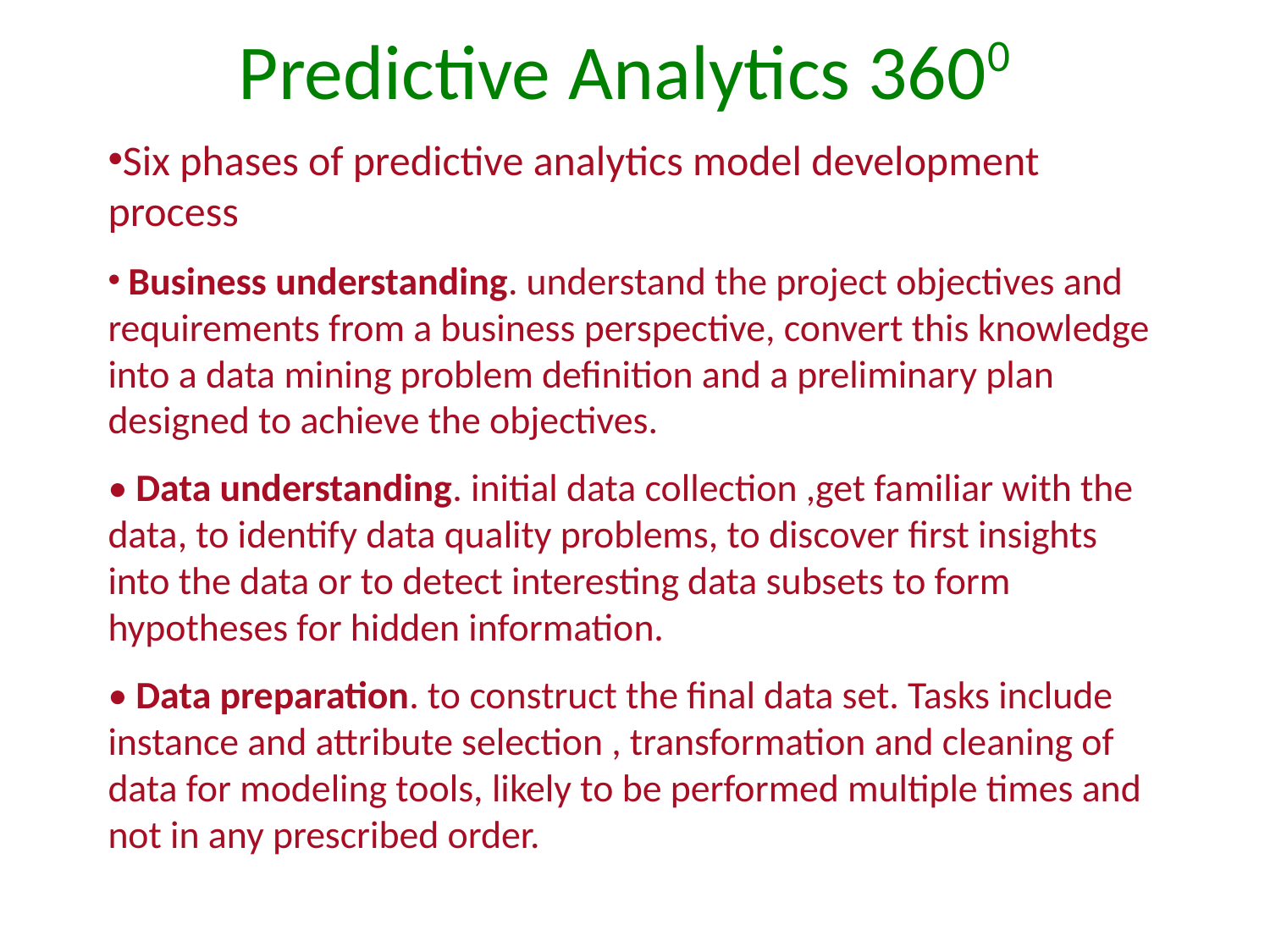

# Predictive Analytics 3600
Six phases of predictive analytics model development process
 Business understanding. understand the project objectives and requirements from a business perspective, convert this knowledge into a data mining problem definition and a preliminary plan designed to achieve the objectives.
• Data understanding. initial data collection ,get familiar with the data, to identify data quality problems, to discover first insights into the data or to detect interesting data subsets to form hypotheses for hidden information.
• Data preparation. to construct the final data set. Tasks include instance and attribute selection , transformation and cleaning of  data for modeling tools, likely to be performed multiple times and not in any prescribed order.